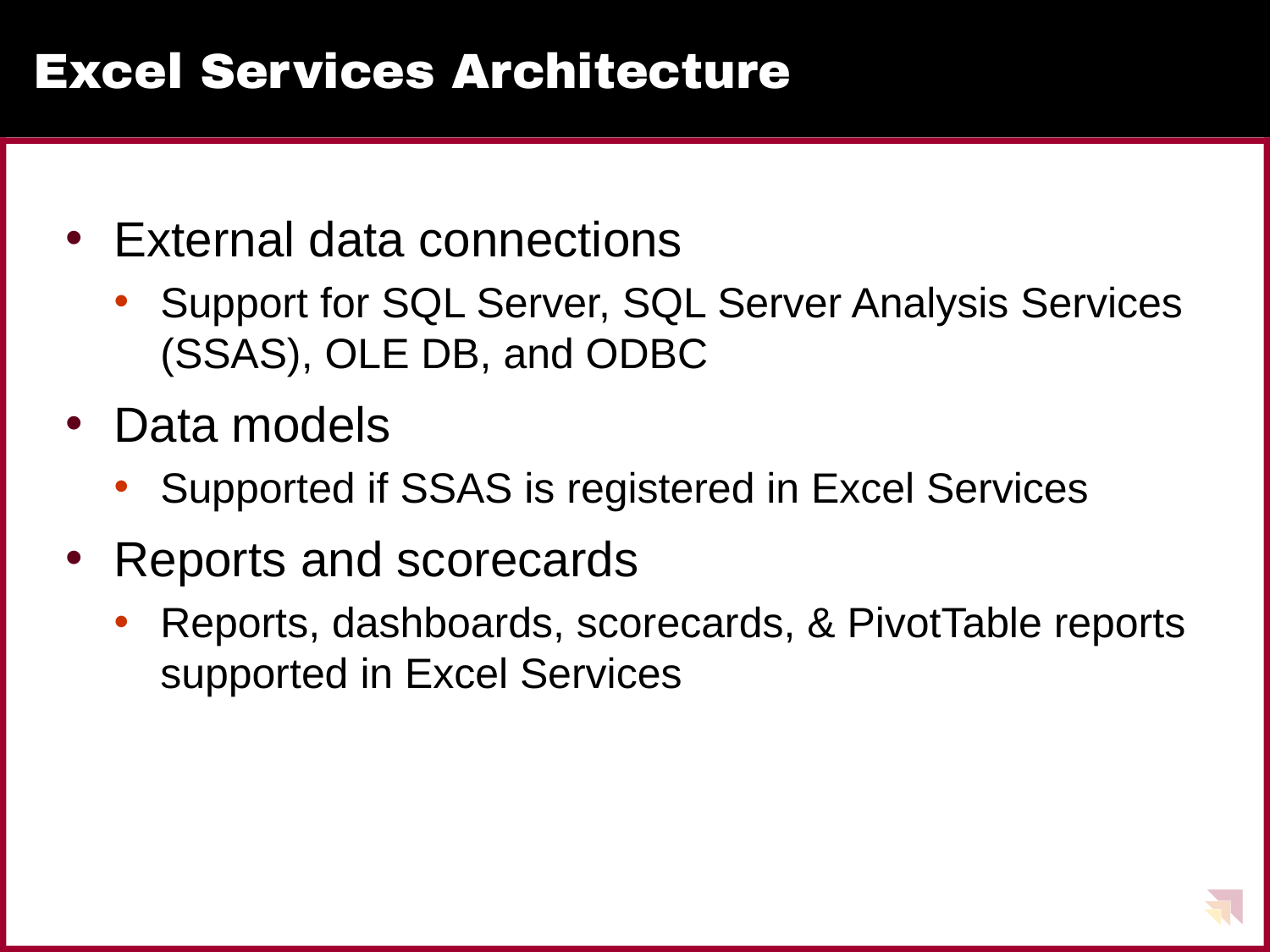

# Excel Services Architecture
External data connections
Support for SQL Server, SQL Server Analysis Services (SSAS), OLE DB, and ODBC
Data models
Supported if SSAS is registered in Excel Services
Reports and scorecards
Reports, dashboards, scorecards, & PivotTable reports supported in Excel Services